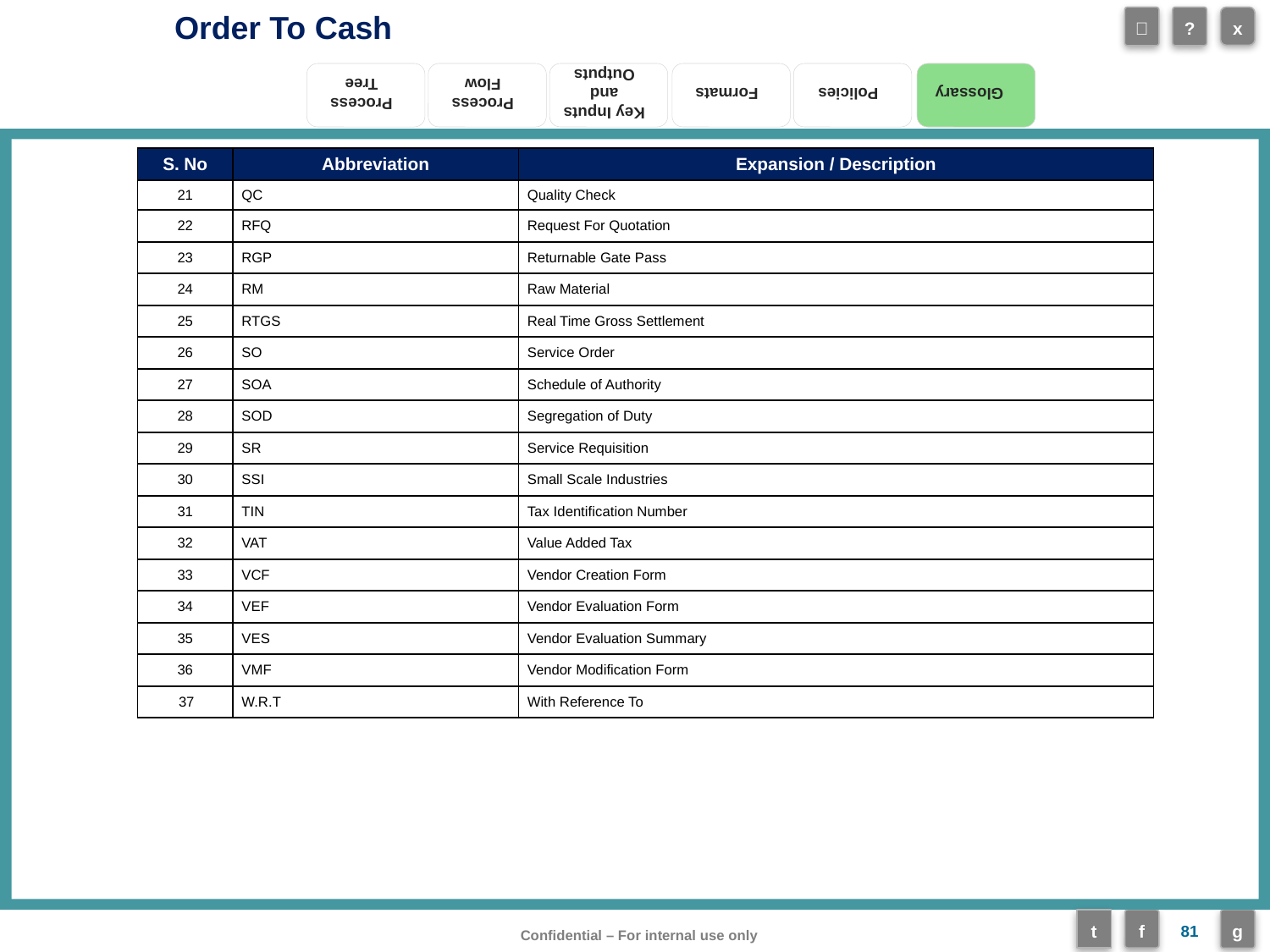

Glossary
| S. No | Abbreviation | Expansion / Description |
| --- | --- | --- |
| 21 | QC | Quality Check |
| 22 | RFQ | Request For Quotation |
| 23 | RGP | Returnable Gate Pass |
| 24 | RM | Raw Material |
| 25 | RTGS | Real Time Gross Settlement |
| 26 | SO | Service Order |
| 27 | SOA | Schedule of Authority |
| 28 | SOD | Segregation of Duty |
| 29 | SR | Service Requisition |
| 30 | SSI | Small Scale Industries |
| 31 | TIN | Tax Identification Number |
| 32 | VAT | Value Added Tax |
| 33 | VCF | Vendor Creation Form |
| 34 | VEF | Vendor Evaluation Form |
| 35 | VES | Vendor Evaluation Summary |
| 36 | VMF | Vendor Modification Form |
| 37 | W.R.T | With Reference To |
81